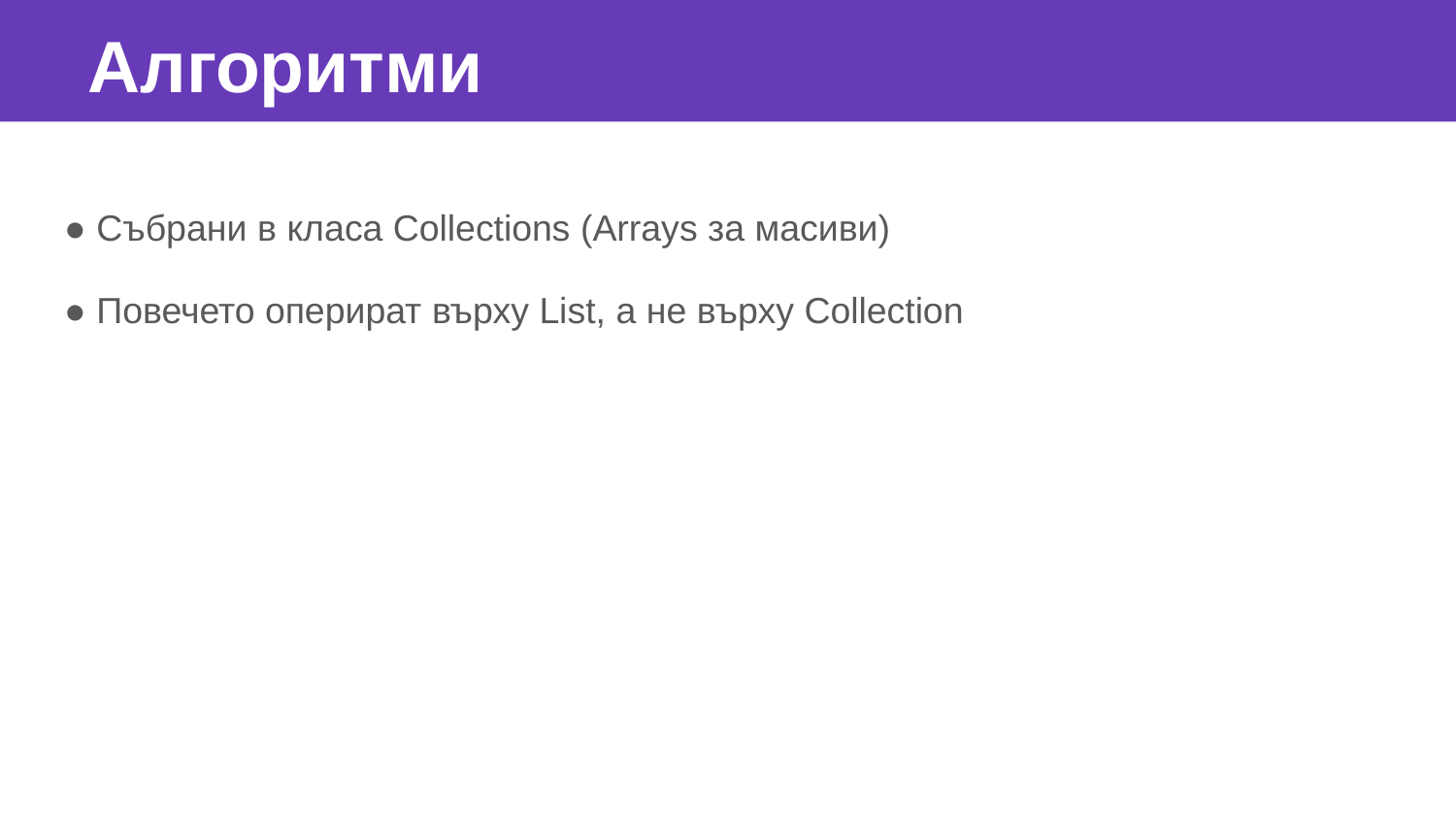

Алгоритми
● Събрани в класа Collections (Arrays за масиви)
● Повечето оперират върху List, а не върху Collection